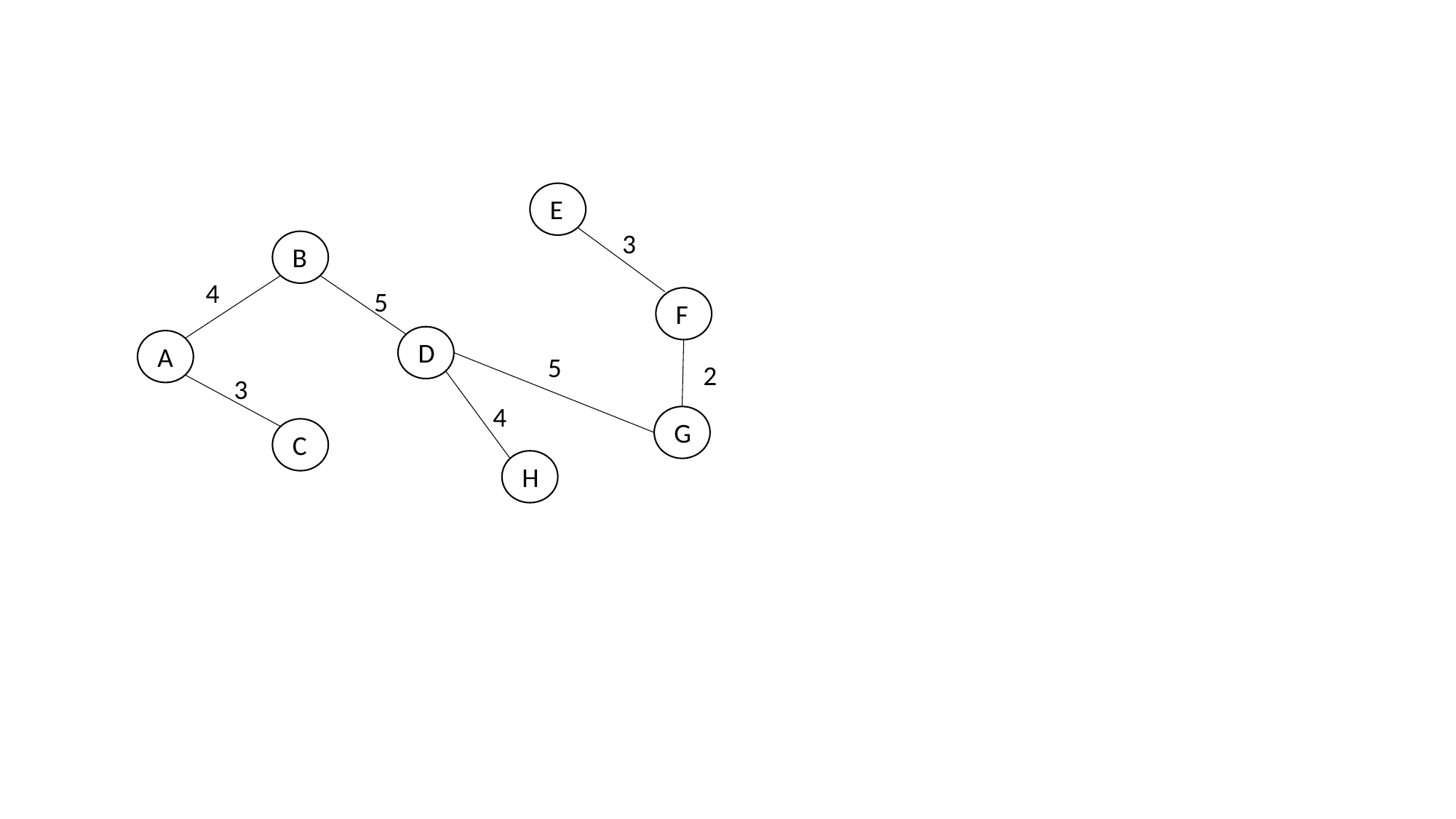

E
3

B
4
5

F

D

A
5
2
3
4

G

C

H